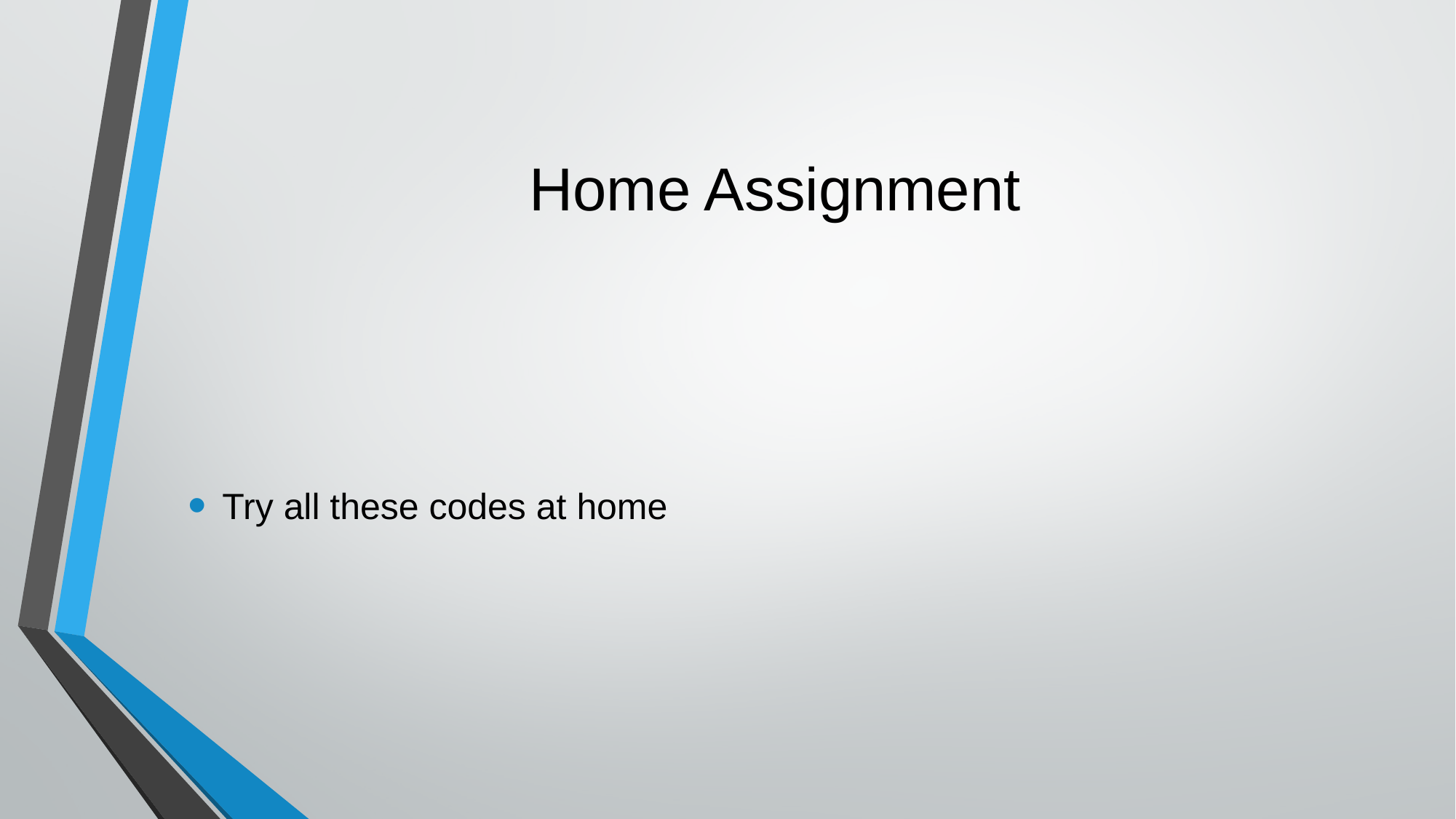

# Home Assignment
Try all these codes at home